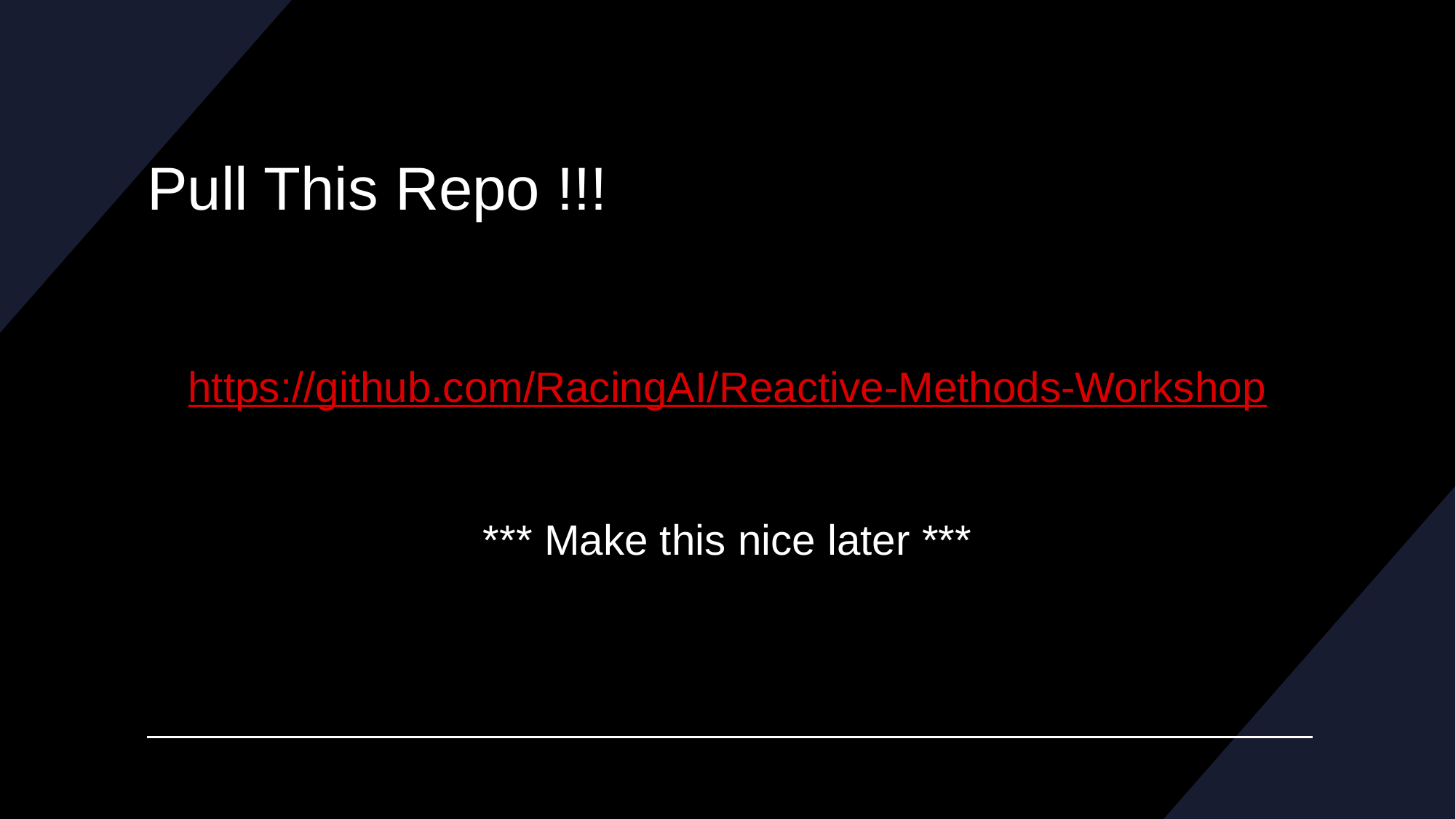

# Pull This Repo !!!

https://github.com/RacingAI/Reactive-Methods-Workshop

*** Make this nice later ***